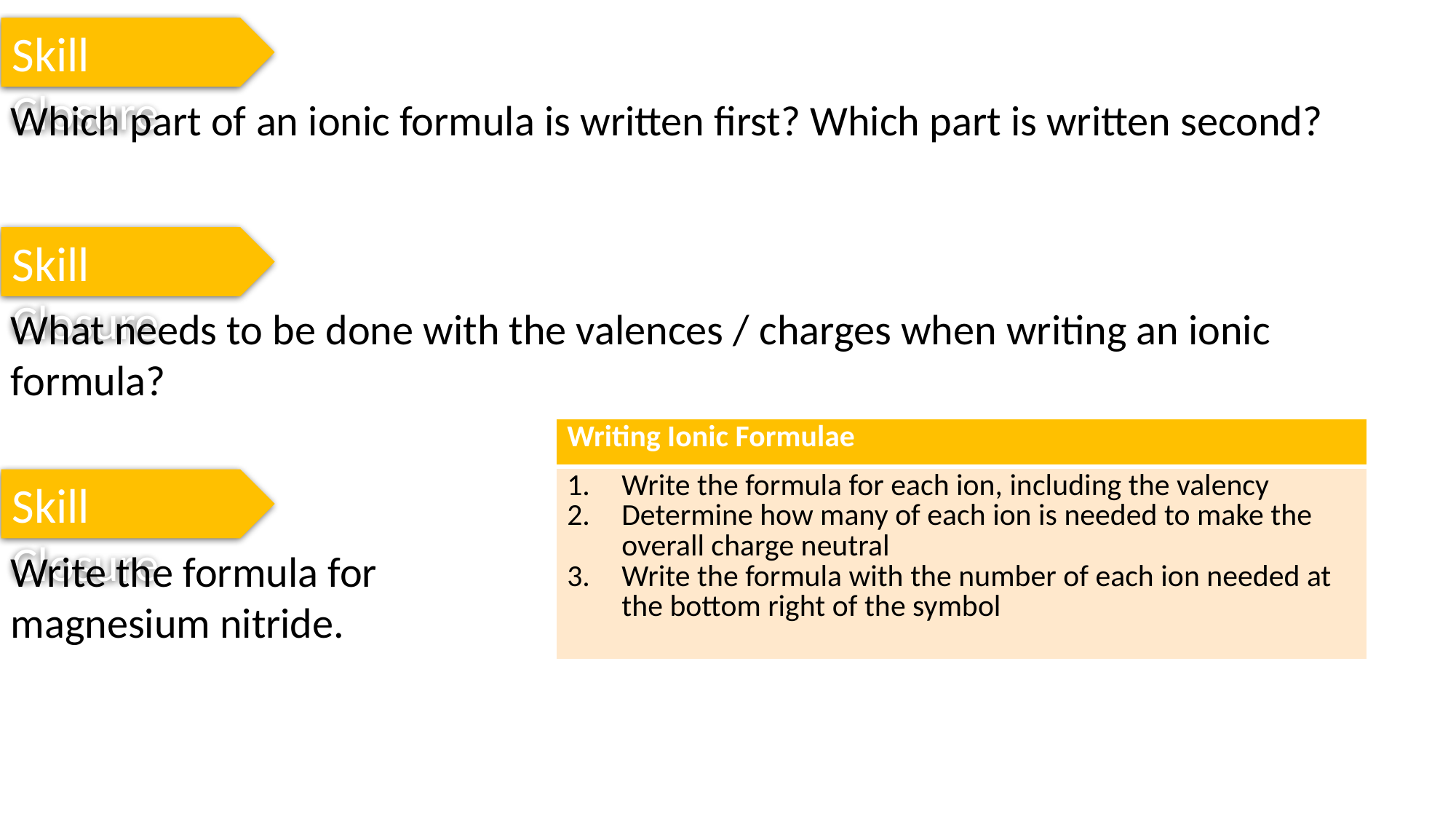

Skill Closure
Which part of an ionic formula is written first? Which part is written second?
Skill Closure
What needs to be done with the valences / charges when writing an ionic formula?
| Writing Ionic Formulae |
| --- |
| Write the formula for each ion, including the valency Determine how many of each ion is needed to make the overall charge neutral Write the formula with the number of each ion needed at the bottom right of the symbol |
Skill Closure
Write the formula for magnesium nitride.